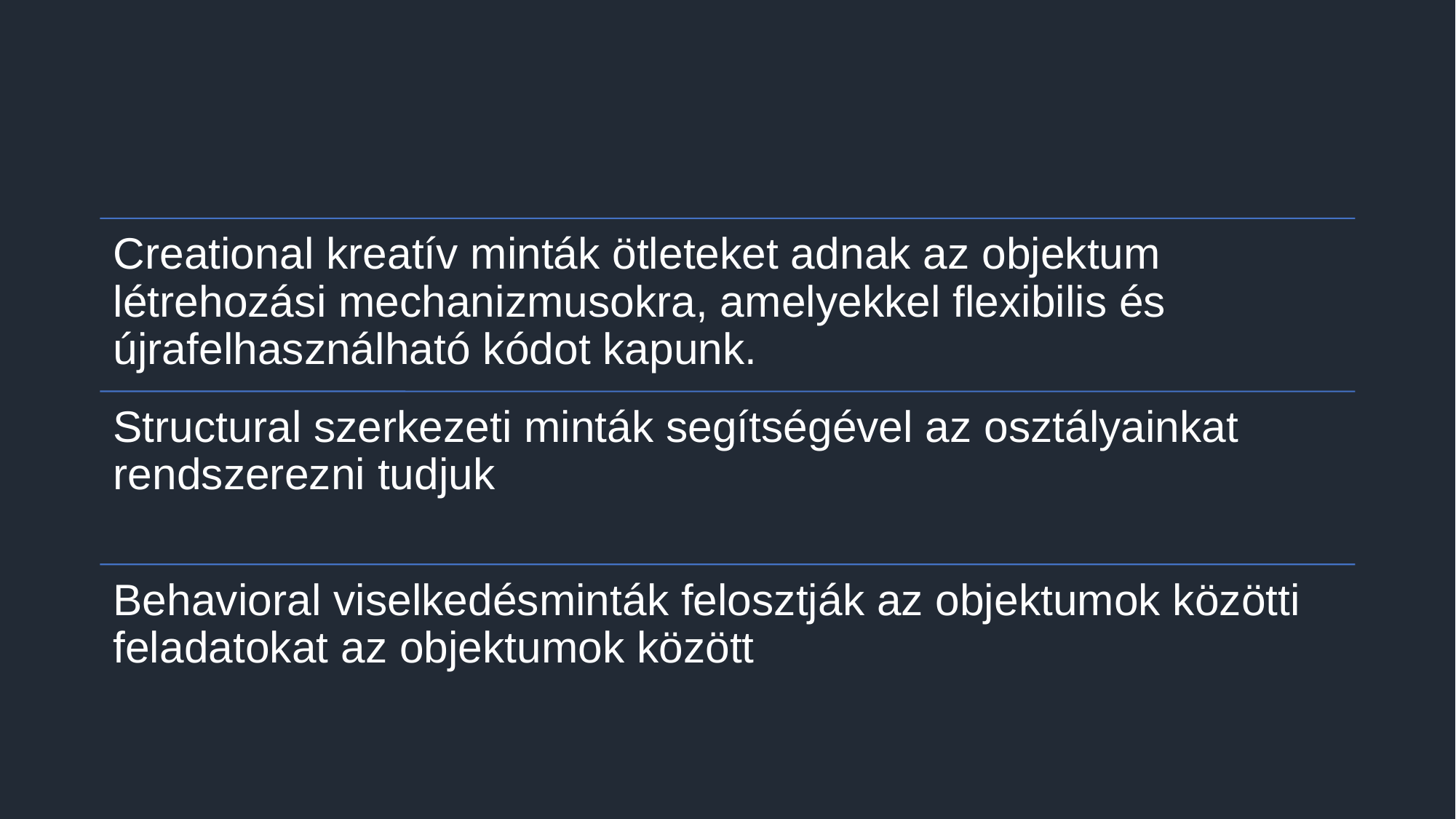

Creational kreatív minták ötleteket adnak az objektum létrehozási mechanizmusokra, amelyekkel flexibilis és újrafelhasználható kódot kapunk.
Structural szerkezeti minták segítségével az osztályainkat rendszerezni tudjuk
Behavioral viselkedésminták felosztják az objektumok közötti feladatokat az objektumok között